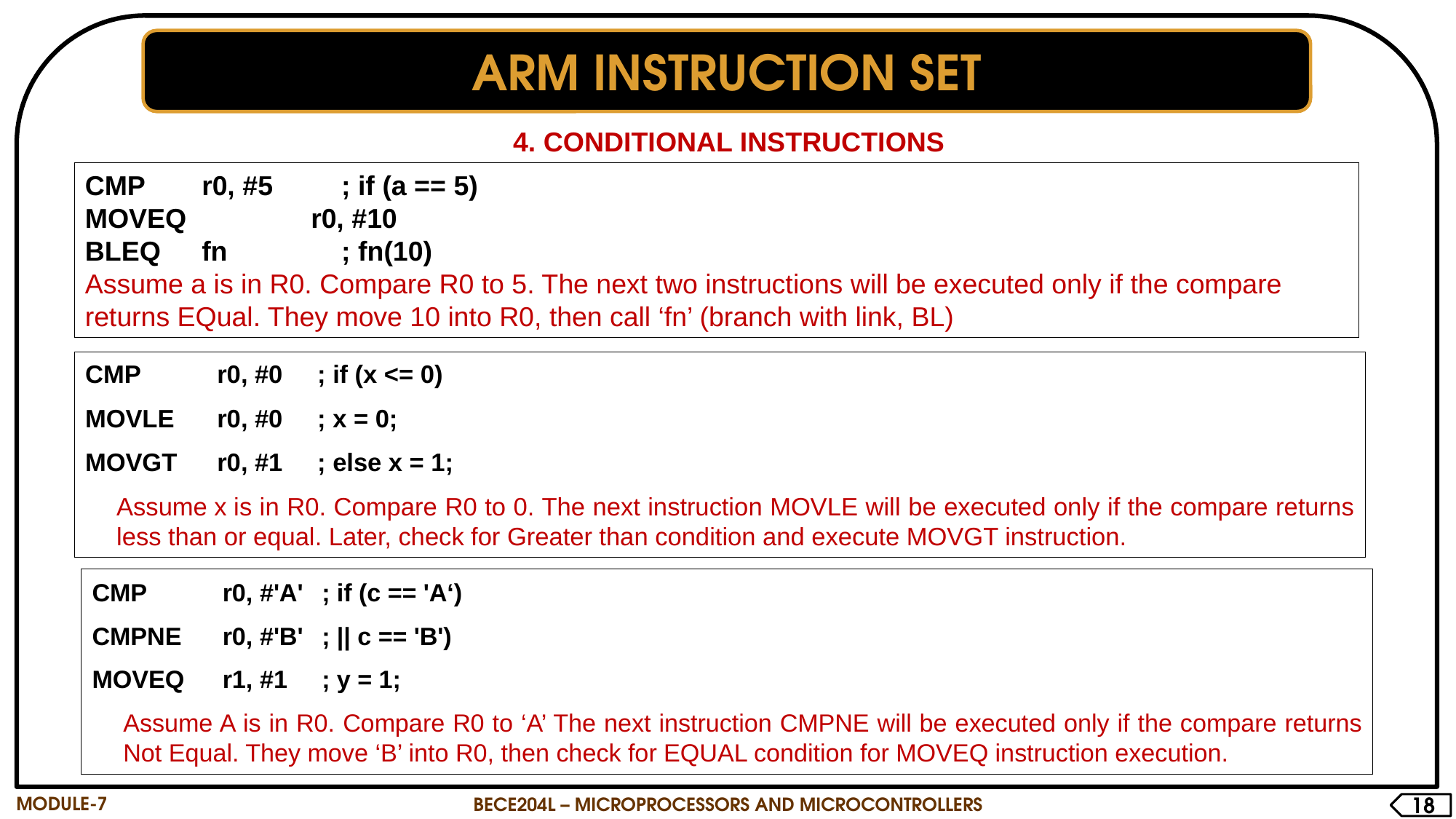

ARM INSTRUCTION SET
4. CONDITIONAL INSTRUCTIONS
CMP 	 r0, #5 	     ; if (a == 5)
MOVEQ 	 r0, #10
BLEQ 	 fn 	     ; fn(10)
Assume a is in R0. Compare R0 to 5. The next two instructions will be executed only if the compare returns EQual. They move 10 into R0, then call ‘fn’ (branch with link, BL)
CMP 	r0, #0 		; if (x <= 0)
MOVLE 	r0, #0 		; x = 0;
MOVGT 	r0, #1 		; else x = 1;
Assume x is in R0. Compare R0 to 0. The next instruction MOVLE will be executed only if the compare returns less than or equal. Later, check for Greater than condition and execute MOVGT instruction.
CMP		r0, #'A' 	; if (c == 'A‘)
CMPNE 	r0, #'B' 	; || c == 'B')
MOVEQ 	r1, #1 		; y = 1;
Assume A is in R0. Compare R0 to ‘A’ The next instruction CMPNE will be executed only if the compare returns Not Equal. They move ‘B’ into R0, then check for EQUAL condition for MOVEQ instruction execution.
MODULE-7
BECE204L – MICROPROCESSORS AND MICROCONTROLLERS
18